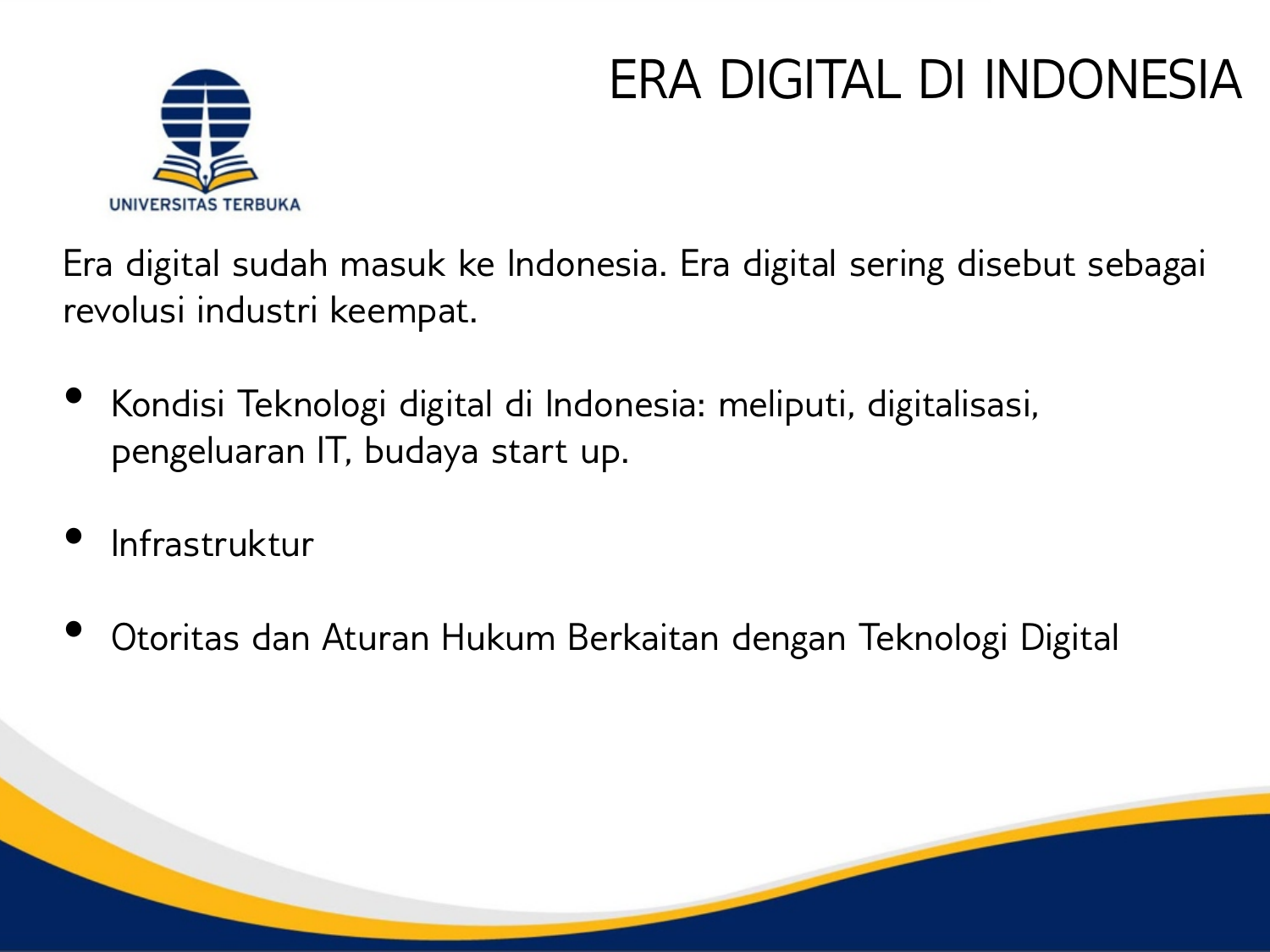

# ERA DIGITAL DI INDONESIA
Era digital sudah masuk ke Indonesia. Era digital sering disebut sebagai revolusi industri keempat.
Kondisi Teknologi digital di Indonesia: meliputi, digitalisasi, pengeluaran IT, budaya start up.
Infrastruktur
Otoritas dan Aturan Hukum Berkaitan dengan Teknologi Digital